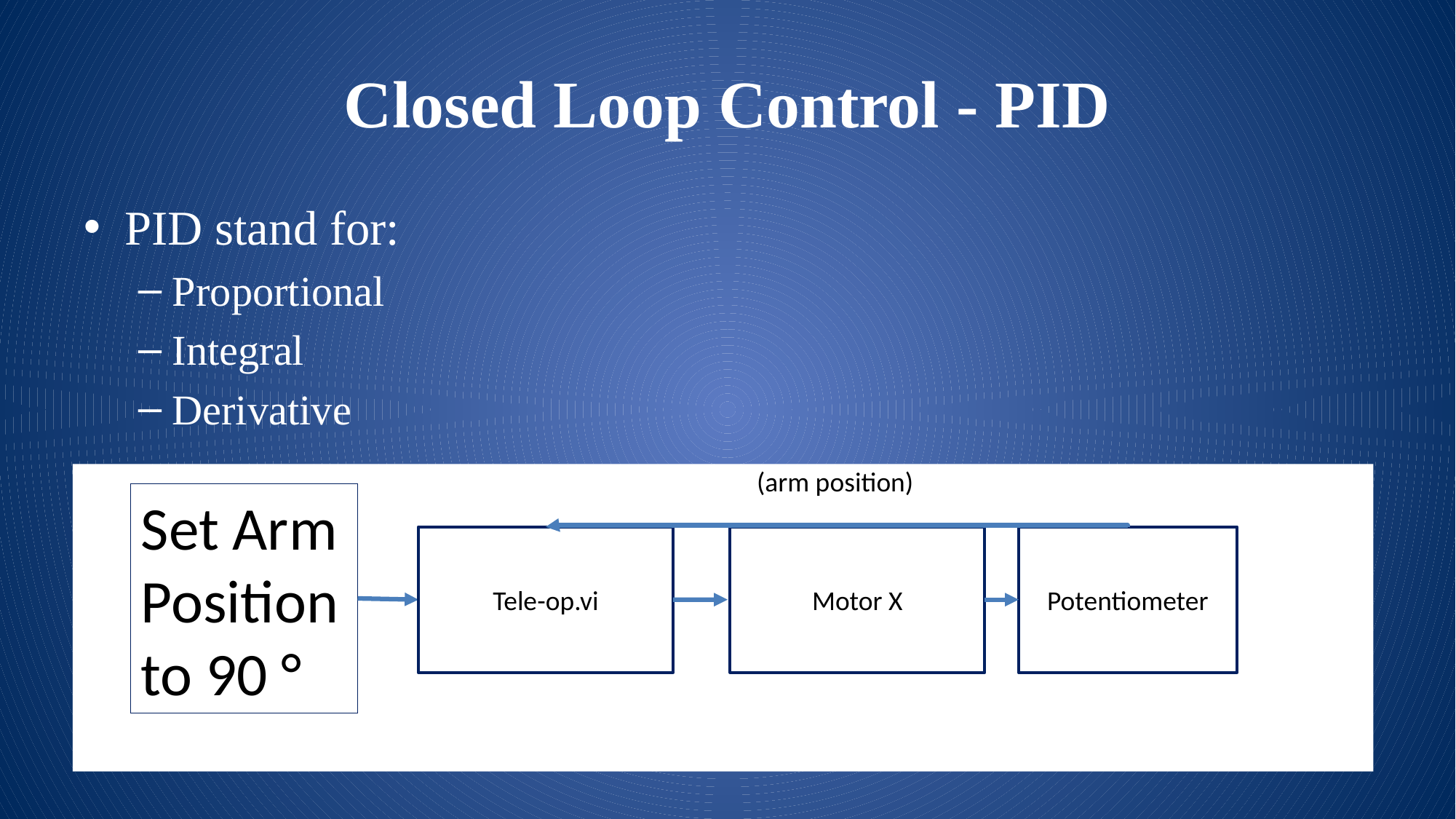

# Closed Loop Control - PID
PID stand for:
Proportional
Integral
Derivative

(arm position)

Set Arm Position to 90 °
Tele-op.vi
Potentiometer
Motor X